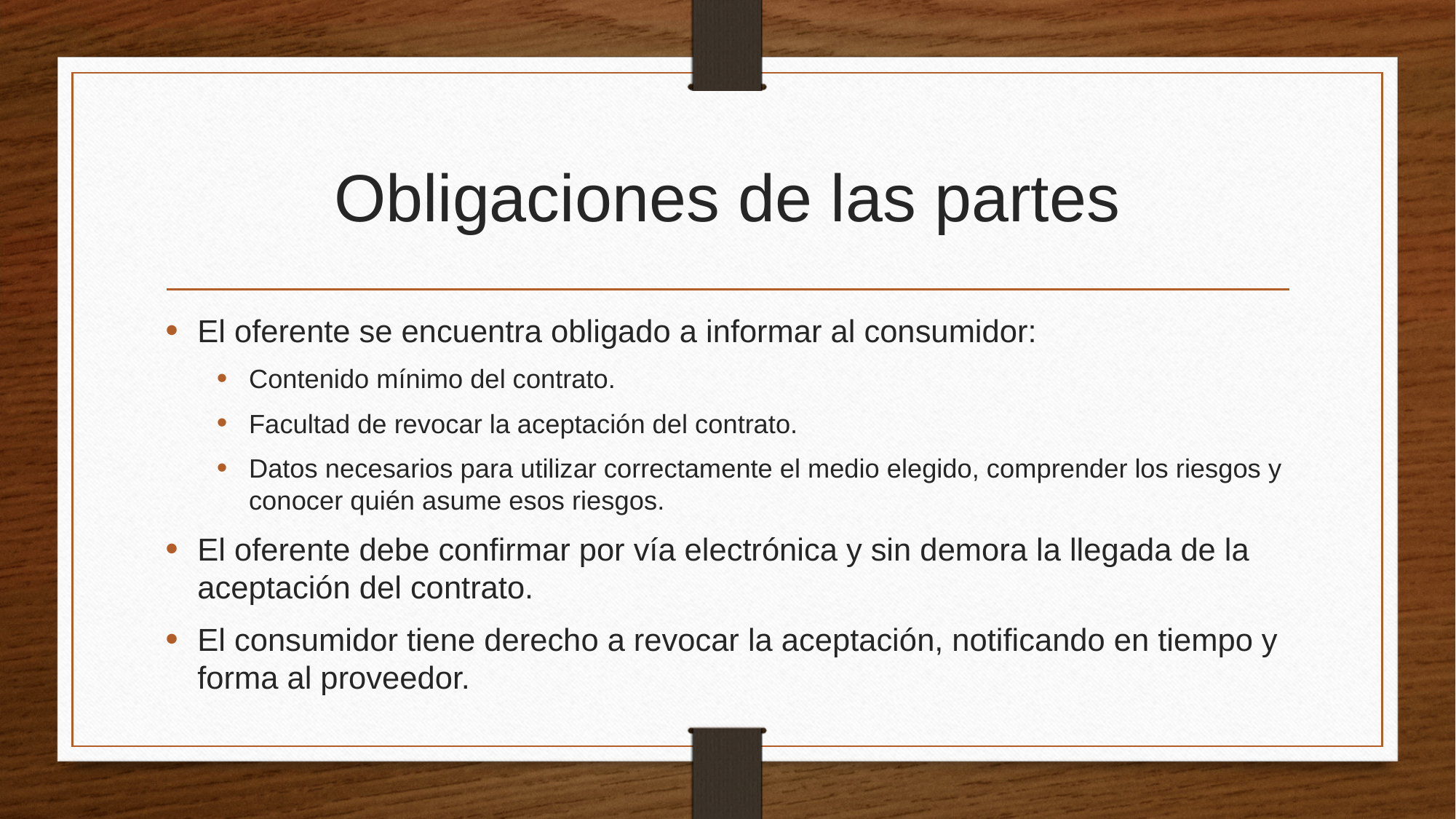

# Obligaciones de las partes
El oferente se encuentra obligado a informar al consumidor:
Contenido mínimo del contrato.
Facultad de revocar la aceptación del contrato.
Datos necesarios para utilizar correctamente el medio elegido, comprender los riesgos y conocer quién asume esos riesgos.
El oferente debe confirmar por vía electrónica y sin demora la llegada de la aceptación del contrato.
El consumidor tiene derecho a revocar la aceptación, notificando en tiempo y forma al proveedor.